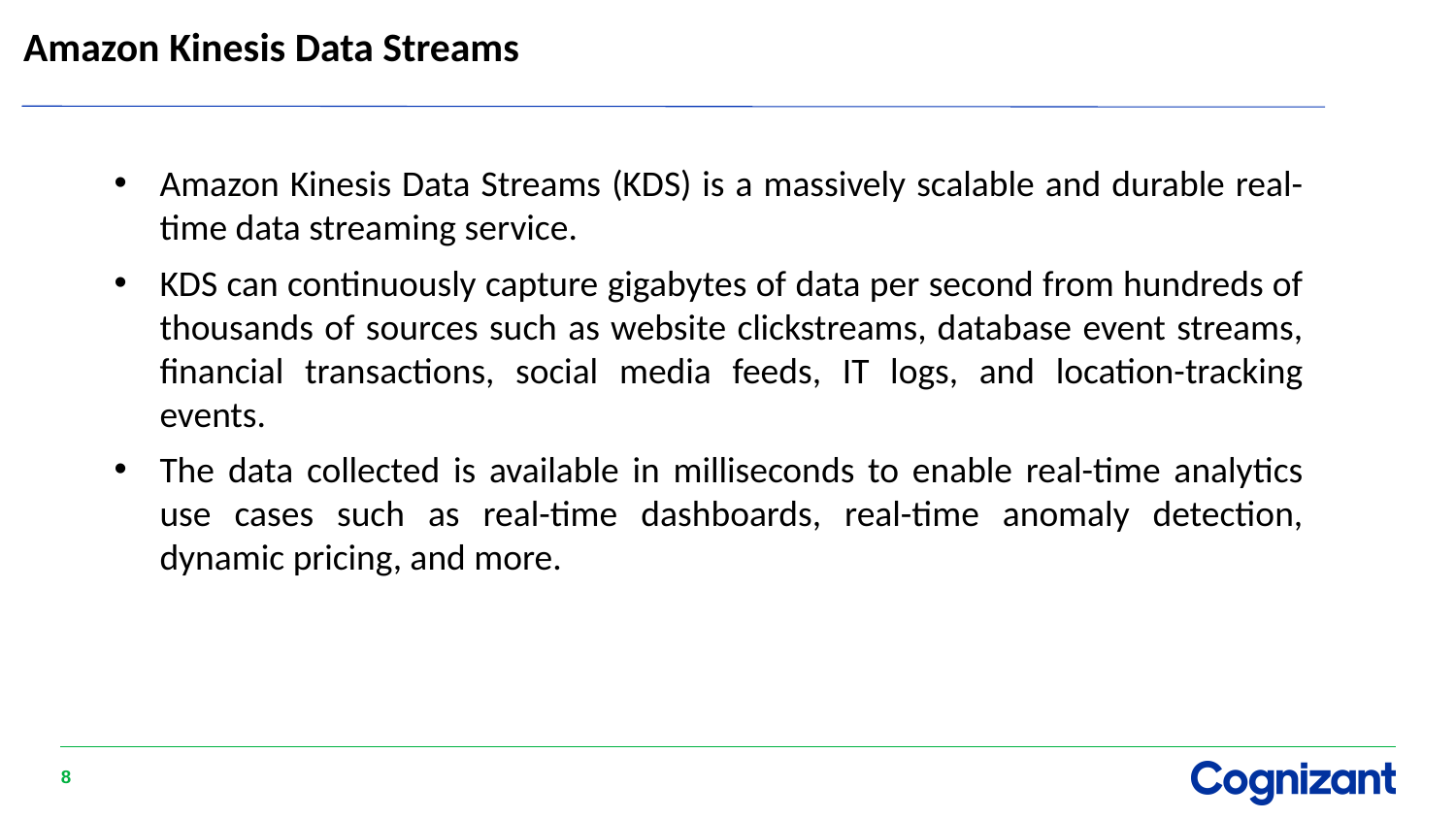

# Amazon Kinesis Data Streams
Amazon Kinesis Data Streams (KDS) is a massively scalable and durable real-time data streaming service.
KDS can continuously capture gigabytes of data per second from hundreds of thousands of sources such as website clickstreams, database event streams, financial transactions, social media feeds, IT logs, and location-tracking events.
The data collected is available in milliseconds to enable real-time analytics use cases such as real-time dashboards, real-time anomaly detection, dynamic pricing, and more.
8